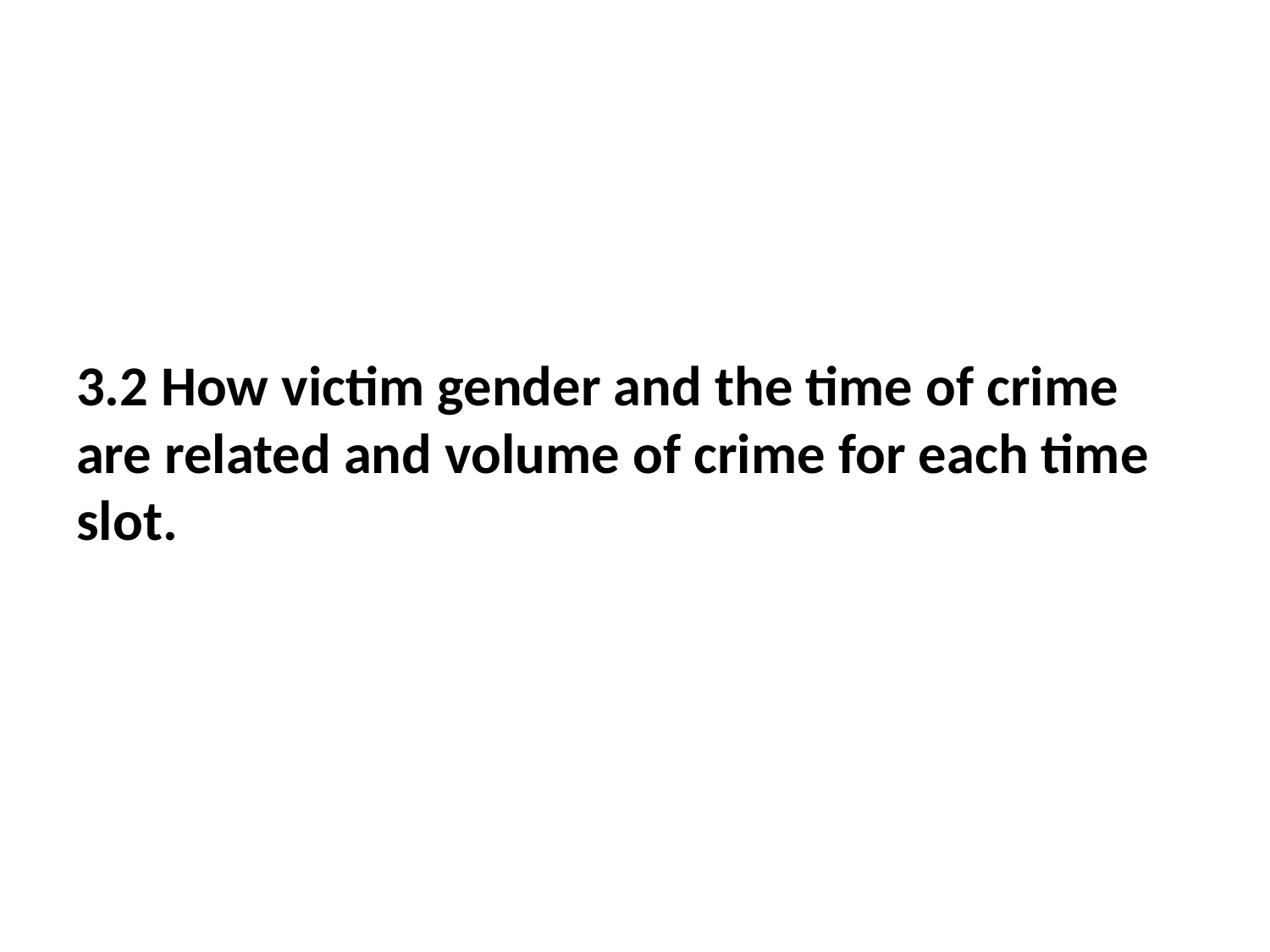

3.2 How victim gender and the time of crime are related and volume of crime for each time slot.